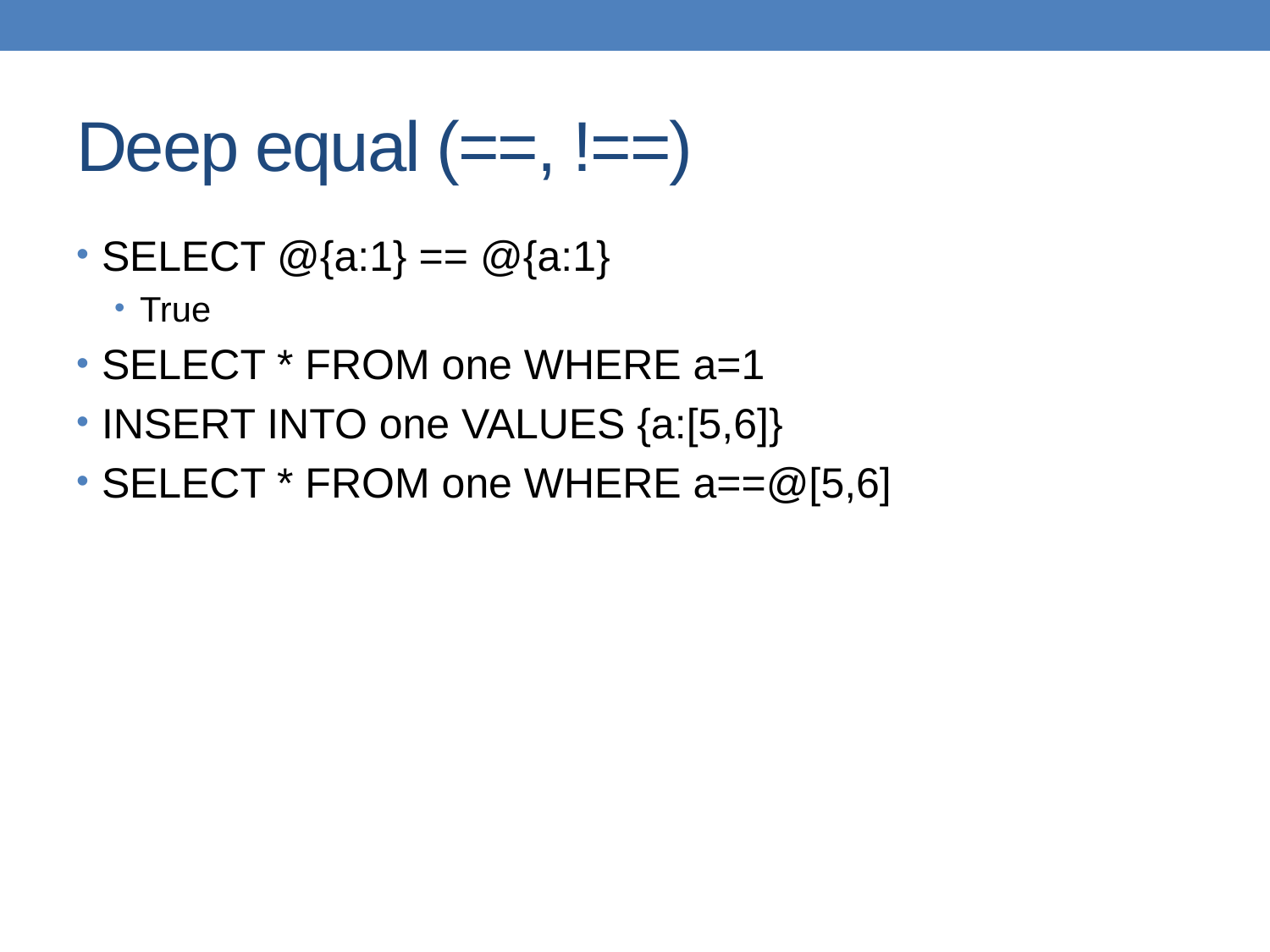

# Deep equal (==, !==)
SELECT @{a:1} == @{a:1}
True
SELECT * FROM one WHERE a=1
INSERT INTO one VALUES {a:[5,6]}
SELECT * FROM one WHERE a==@[5,6]